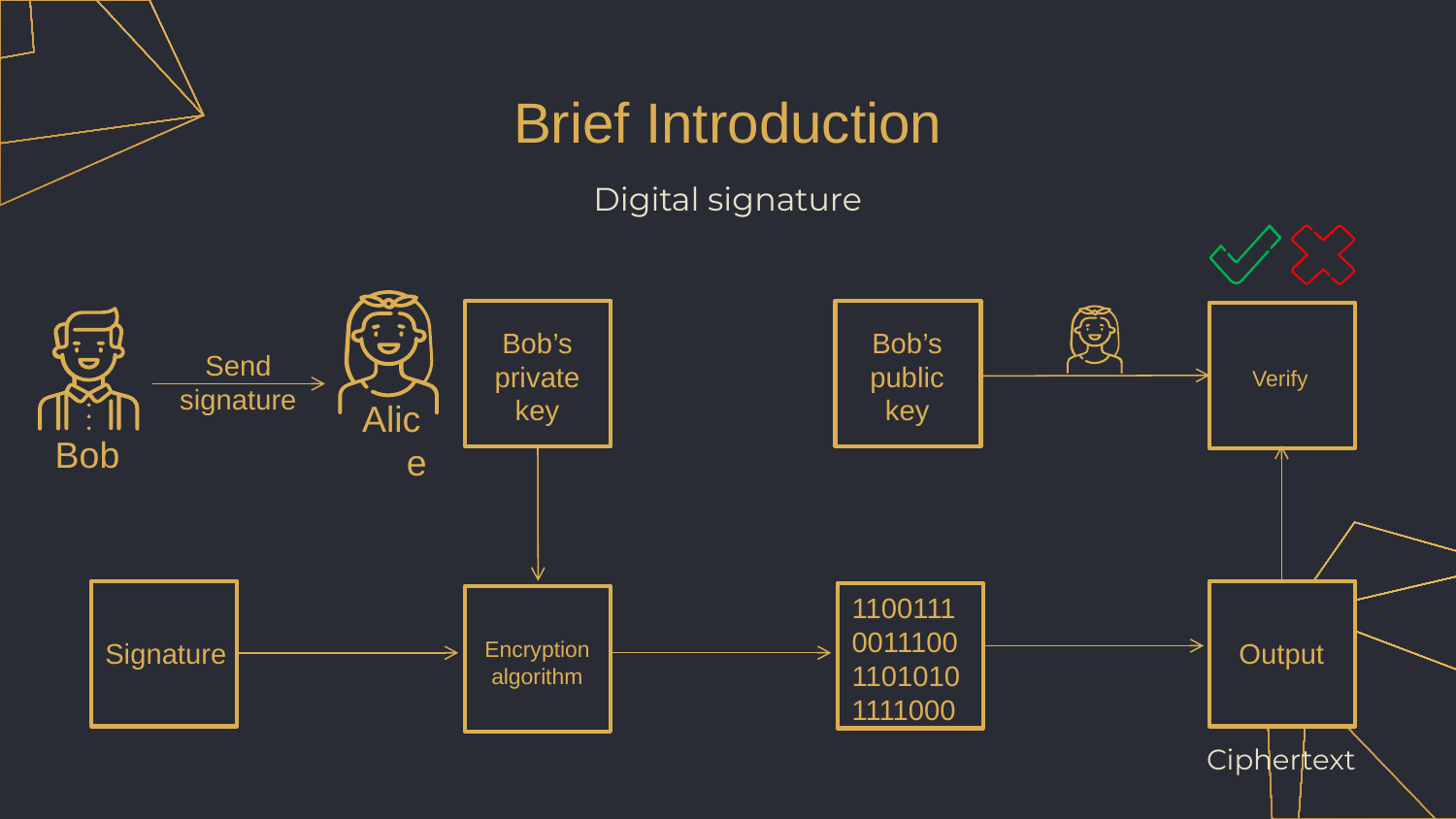

# Brief Introduction
Digital signature

Bob’s private key
Bob’s public key
Send signature
Verify
Alice
Bob

1100111001110011010101111000

Encryption algorithm
Signature
Output
Ciphertext